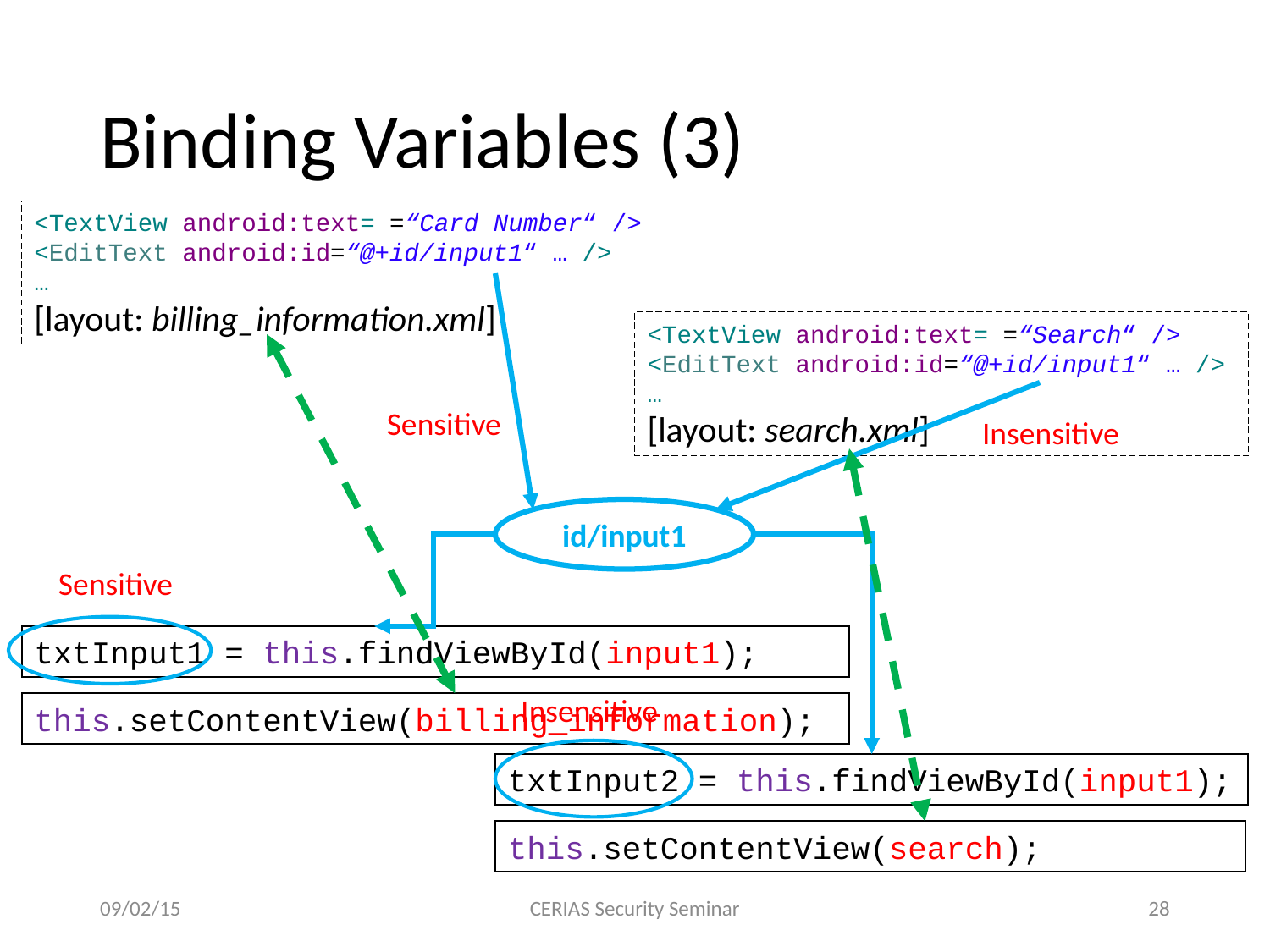

# Binding Variables (3)
<TextView android:text= =“Card Number“ />
<EditText android:id=“@+id/input1“ … />
…
[layout: billing_information.xml]
<TextView android:text= =“Search“ />
<EditText android:id=“@+id/input1“ … />
…
[layout: search.xml]
Sensitive
Insensitive
id/input1
Sensitive

txtInput1 = this.findViewById(input1);
Insensitive
this.setContentView(billing_information);

txtInput2 = this.findViewById(input1);
this.setContentView(search);
09/02/15
CERIAS Security Seminar
28